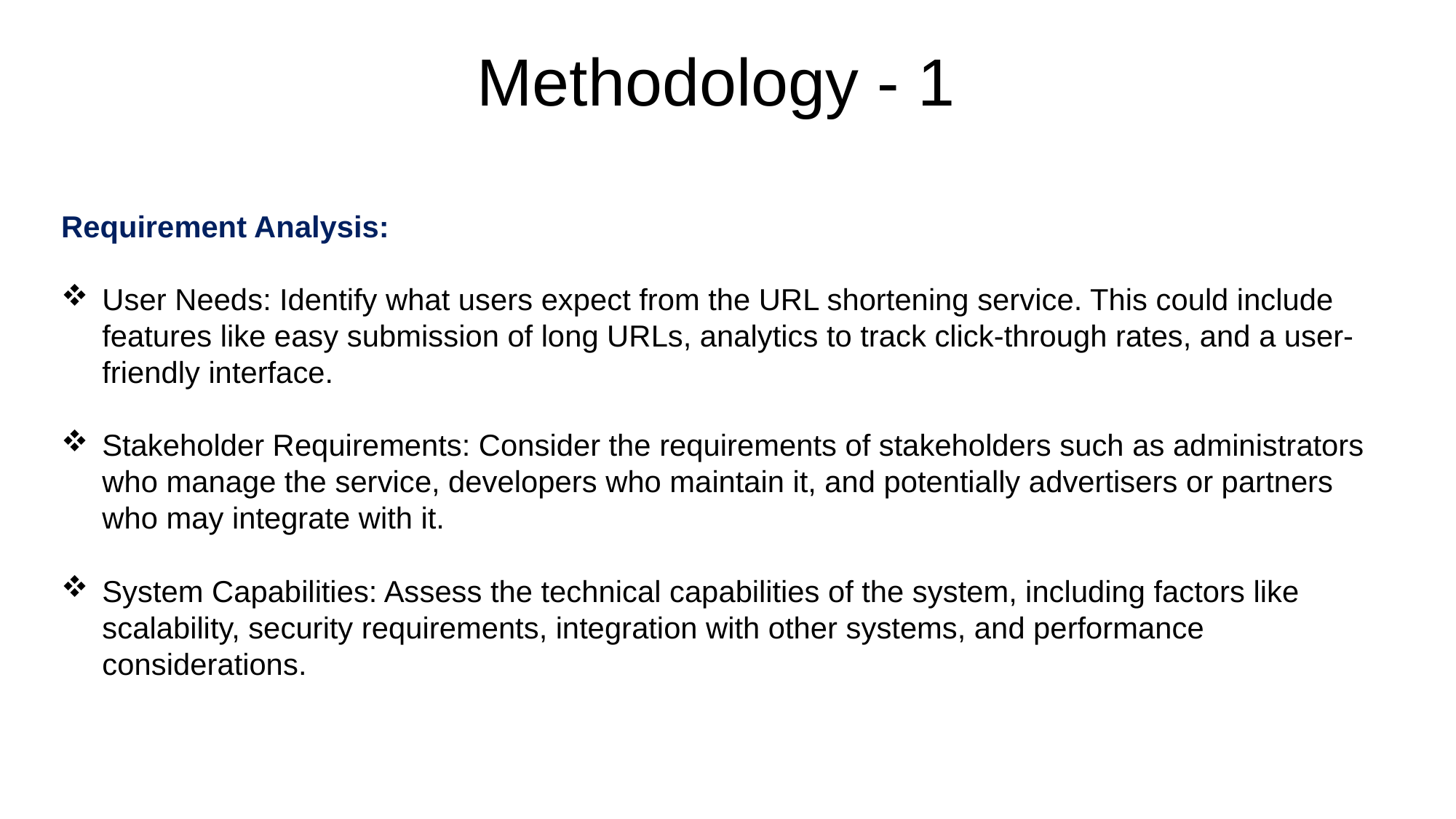

# Methodology - 1

Requirement Analysis:

User Needs: Identify what users expect from the URL shortening service. This could include features like easy submission of long URLs, analytics to track click-through rates, and a user-friendly interface.

Stakeholder Requirements: Consider the requirements of stakeholders such as administrators who manage the service, developers who maintain it, and potentially advertisers or partners who may integrate with it.

System Capabilities: Assess the technical capabilities of the system, including factors like scalability, security requirements, integration with other systems, and performance considerations.